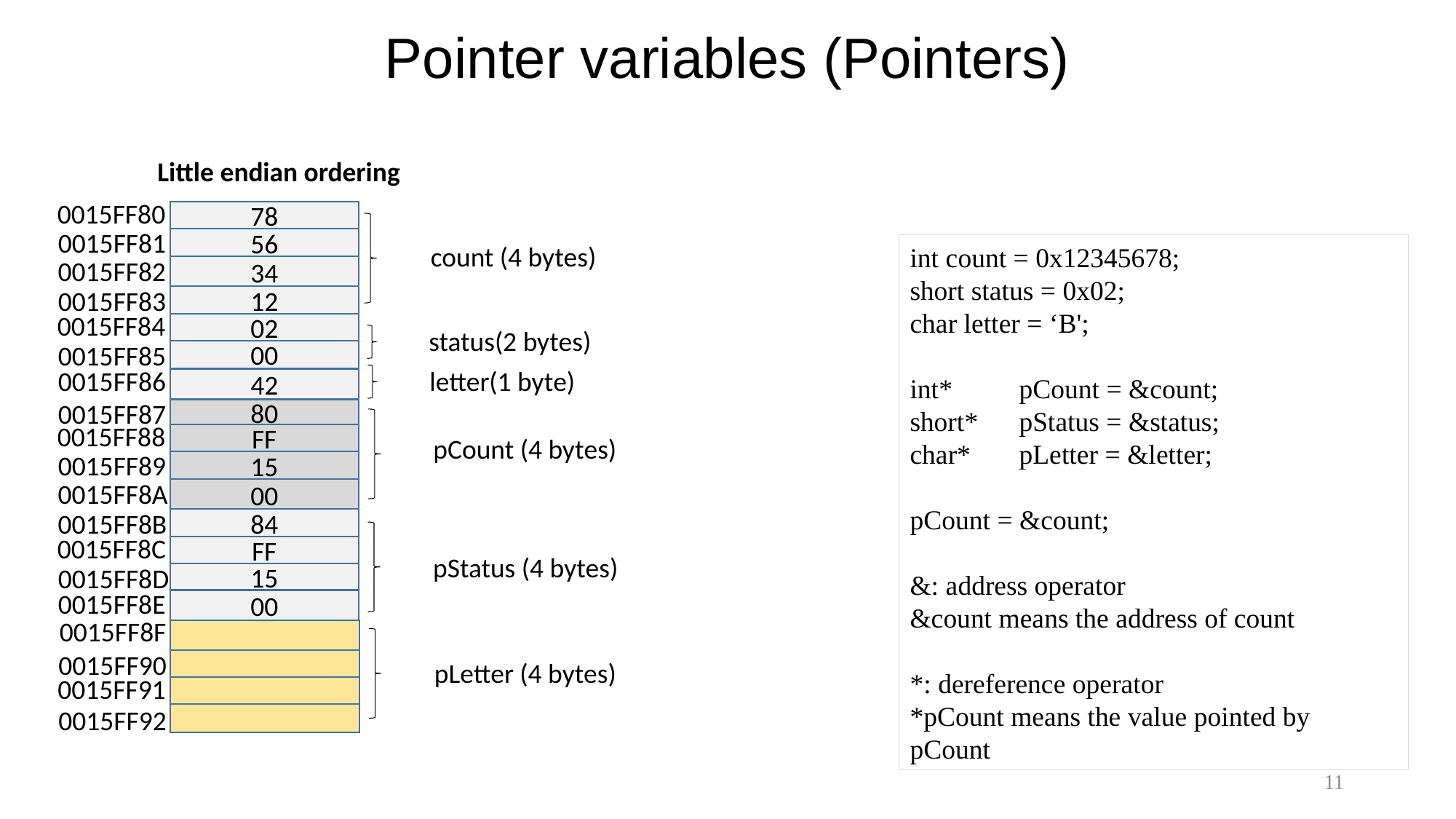

# Pointer variables (Pointers)
Little endian ordering
0015FF80
78

0015FF81
56
count (4 bytes)
int count = 0x12345678;
short status = 0x02;
char letter = ‘B';

int* 	pCount = &count;
short* 	pStatus = &status;
char* 	pLetter = &letter;

pCount = &count;

&: address operator
&count means the address of count

*: dereference operator
*pCount means the value pointed by pCount
0015FF82
34
0015FF83

12
0015FF84
02
status(2 bytes)

0015FF85
00
0015FF86
letter(1 byte)

42
0015FF87
80

0015FF88
FF
pCount (4 bytes)
0015FF89
15
0015FF8A
00
0015FF8B
84

0015FF8C
FF
pStatus (4 bytes)
0015FF8D
15
0015FF8E
00
0015FF8F

0015FF90

pLetter (4 bytes)
0015FF91

0015FF92

11